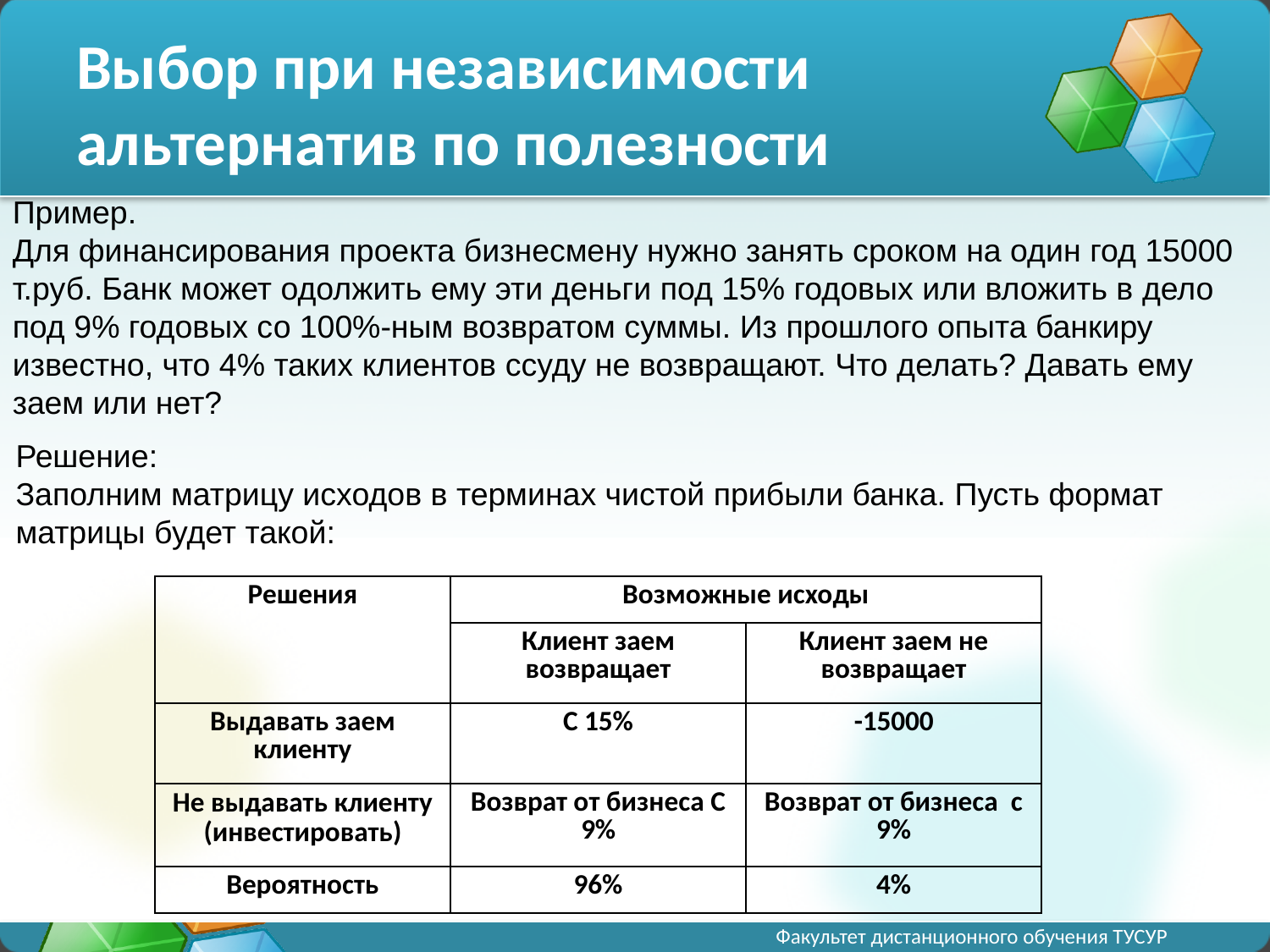

# Выбор при независимости альтернатив по полезности
Пример.
Для финансирования проекта бизнесмену нужно занять сроком на один год 15000 т.руб. Банк может одолжить ему эти деньги под 15% годовых или вложить в дело под 9% годовых со 100%-ным возвратом суммы. Из прошлого опыта банкиру известно, что 4% таких клиентов ссуду не возвращают. Что делать? Давать ему заем или нет?
Решение:
Заполним матрицу исходов в терминах чистой прибыли банка. Пусть формат матрицы будет такой:
| Решения | Возможные исходы |  |
| --- | --- | --- |
|  | Клиент заем возвращает | Клиент заем не возвращает |
| Выдавать заем клиенту | С 15% | -15000 |
| Не выдавать клиенту (инвестировать) | Возврат от бизнеса С 9% | Возврат от бизнеса с 9% |
| Вероятность | 96% | 4% |